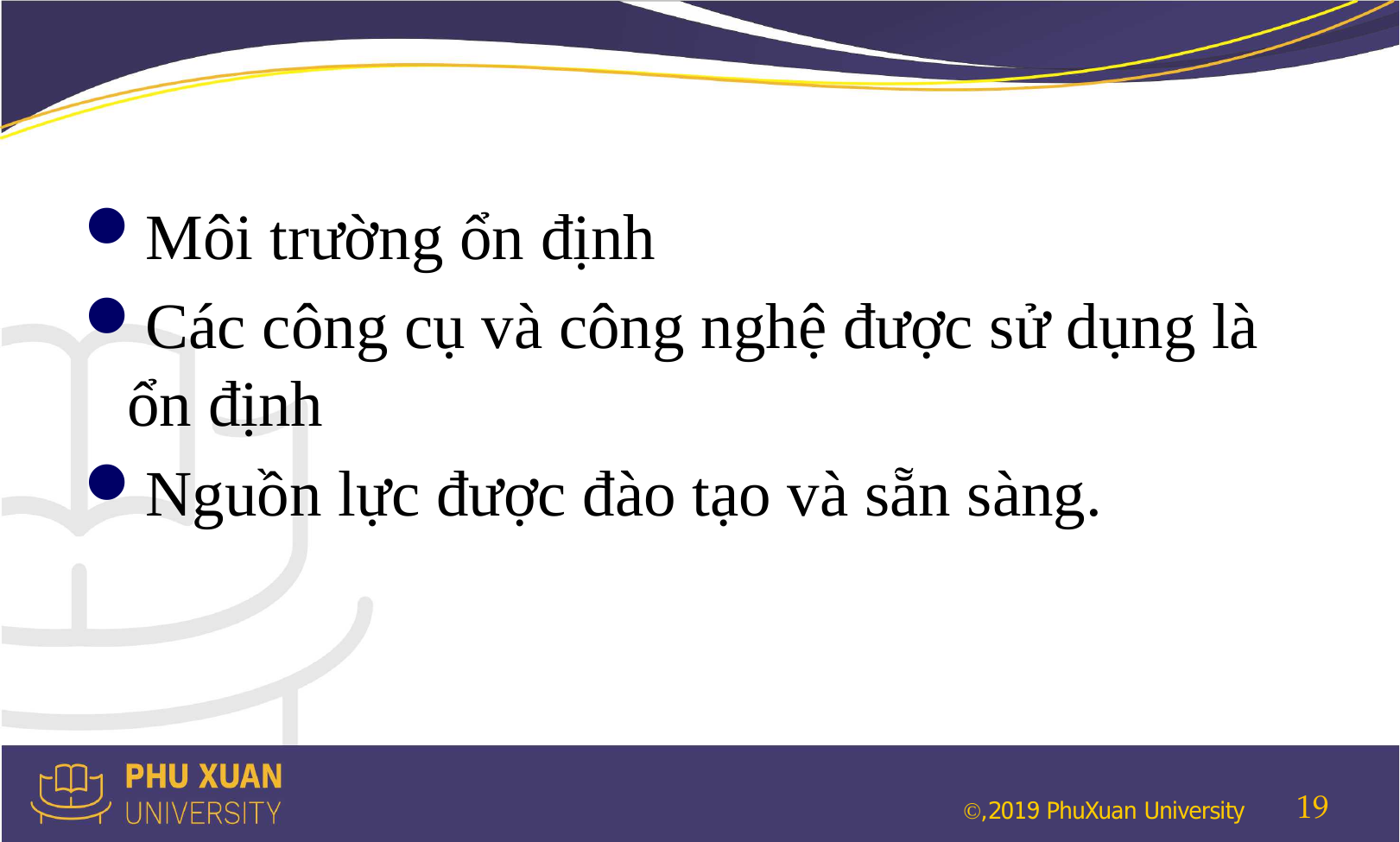

#
Môi trường ổn định
Các công cụ và công nghệ được sử dụng là ổn định
Nguồn lực được đào tạo và sẵn sàng.

19